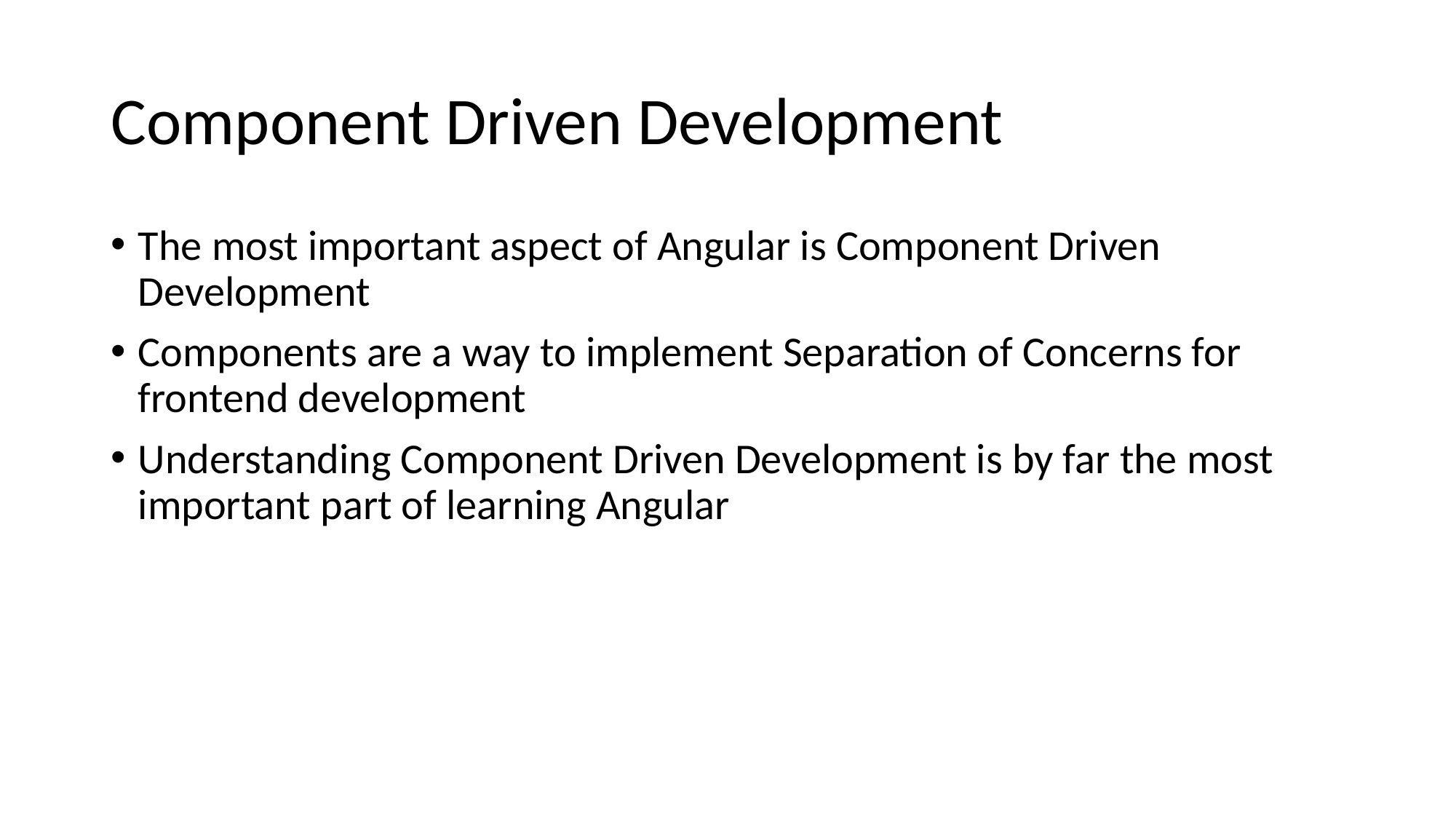

# Component Driven Development
The most important aspect of Angular is Component Driven Development
Components are a way to implement Separation of Concerns for frontend development
Understanding Component Driven Development is by far the most important part of learning Angular